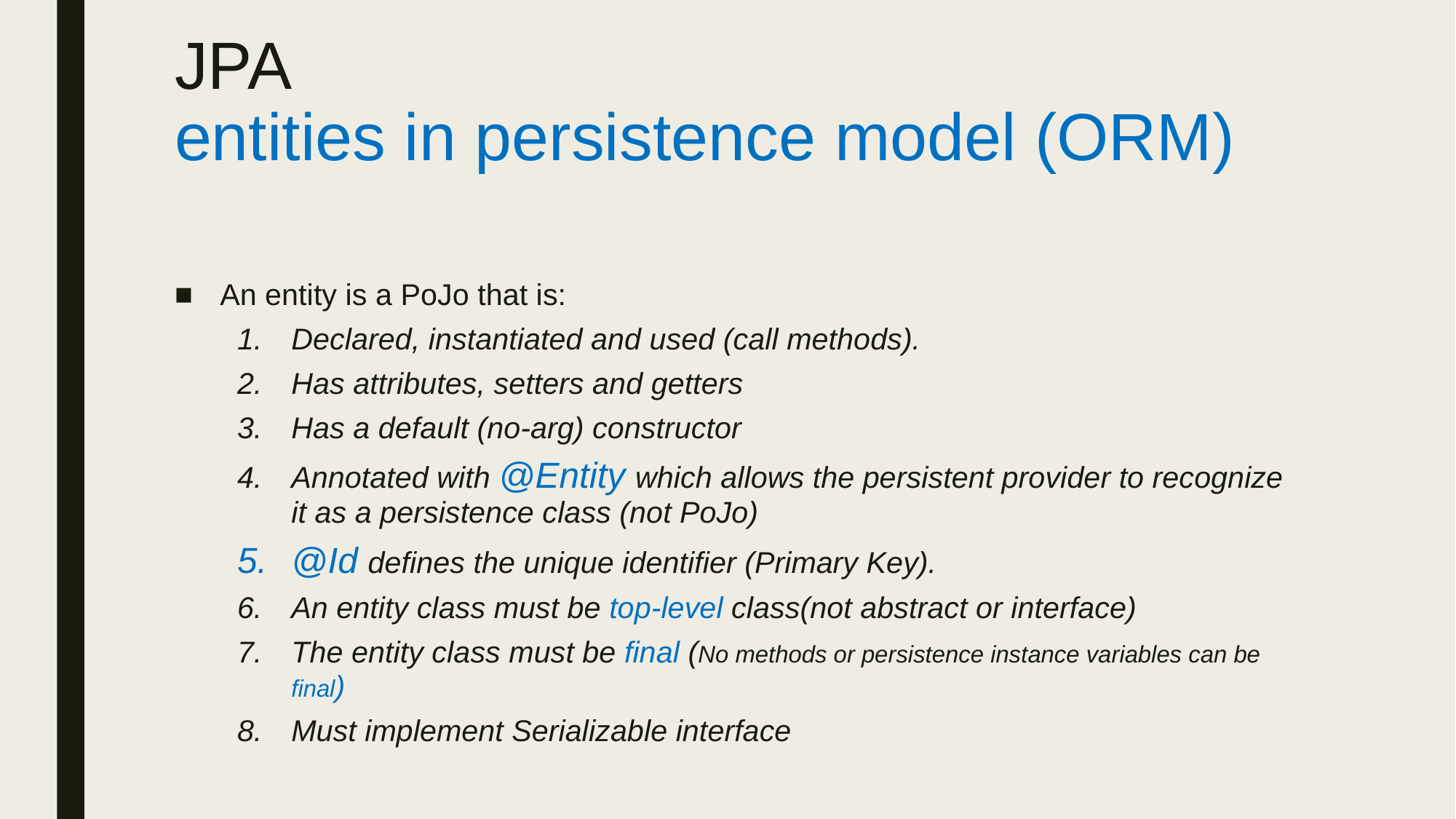

# JPA entities in persistence model (ORM)
An entity is a PoJo that is:
Declared, instantiated and used (call methods).
Has attributes, setters and getters
Has a default (no-arg) constructor
Annotated with @Entity which allows the persistent provider to recognize it as a persistence class (not PoJo)
@Id defines the unique identifier (Primary Key).
An entity class must be top-level class(not abstract or interface)
The entity class must be final (No methods or persistence instance variables can be final)
Must implement Serializable interface